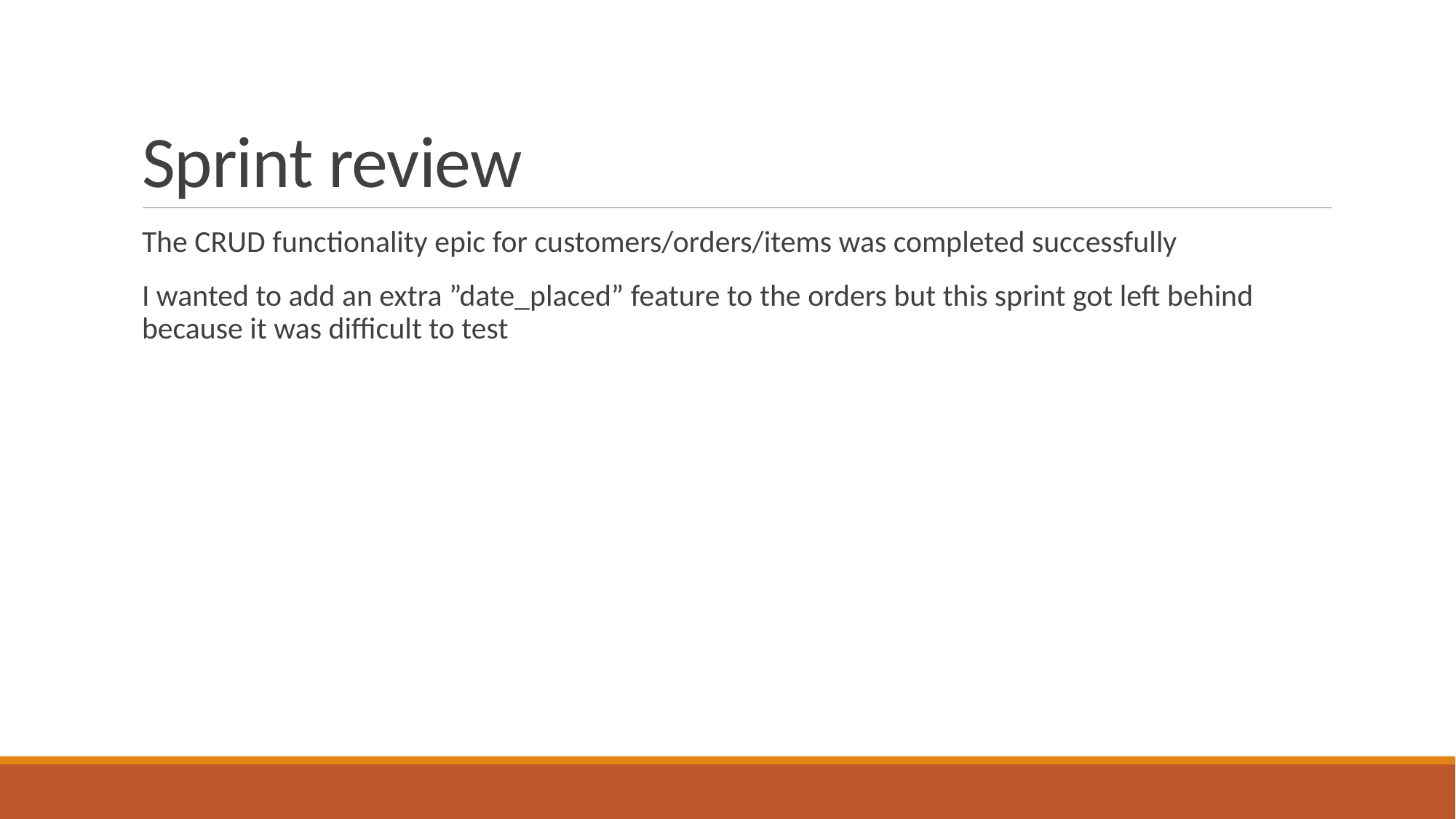

# Sprint review
The CRUD functionality epic for customers/orders/items was completed successfully
I wanted to add an extra ”date_placed” feature to the orders but this sprint got left behind because it was difficult to test